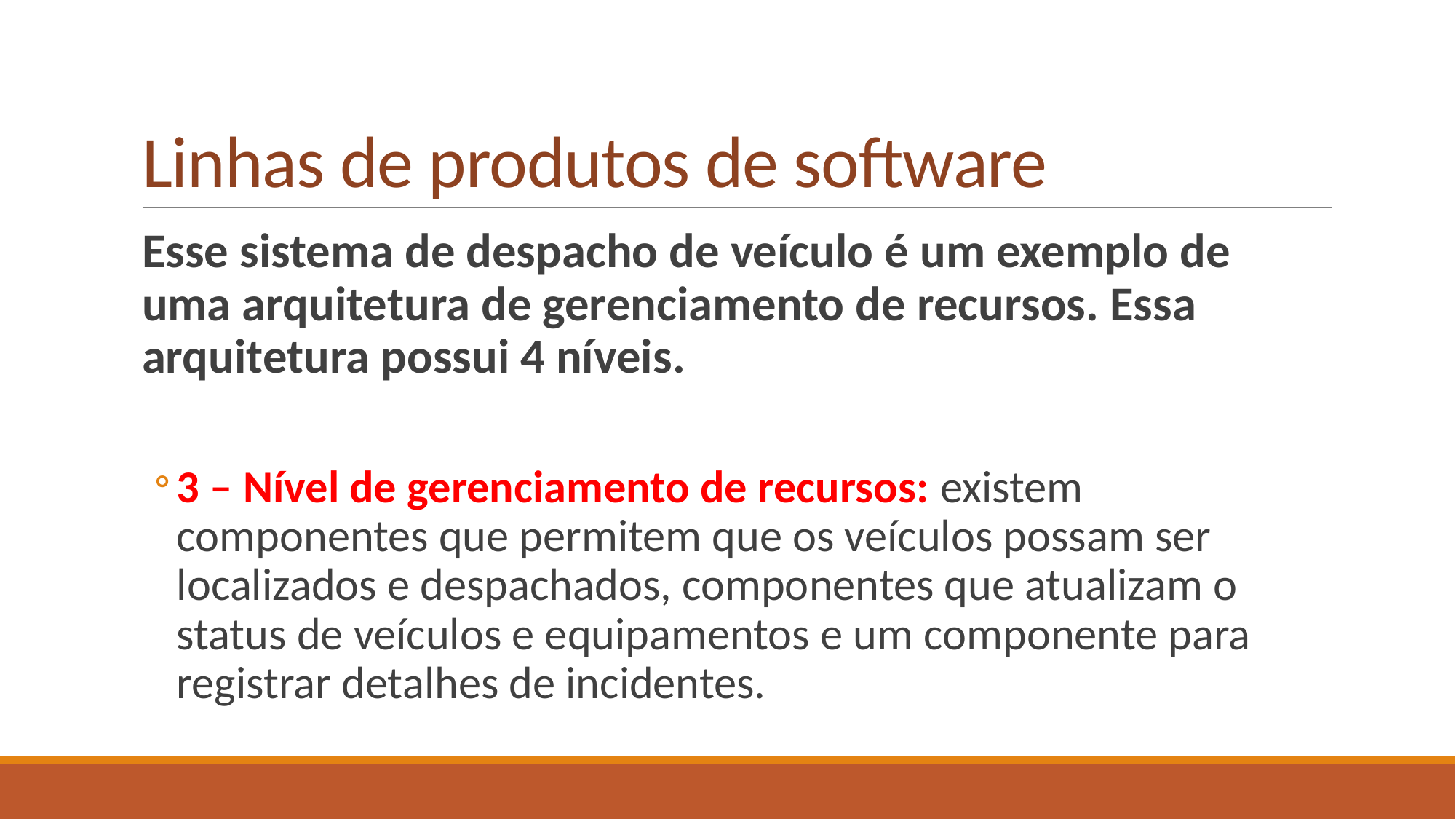

# Linhas de produtos de software
Esse sistema de despacho de veículo é um exemplo de uma arquitetura de gerenciamento de recursos. Essa arquitetura possui 4 níveis.

3 – Nível de gerenciamento de recursos: existem componentes que permitem que os veículos possam ser localizados e despachados, componentes que atualizam o status de veículos e equipamentos e um componente para registrar detalhes de incidentes.